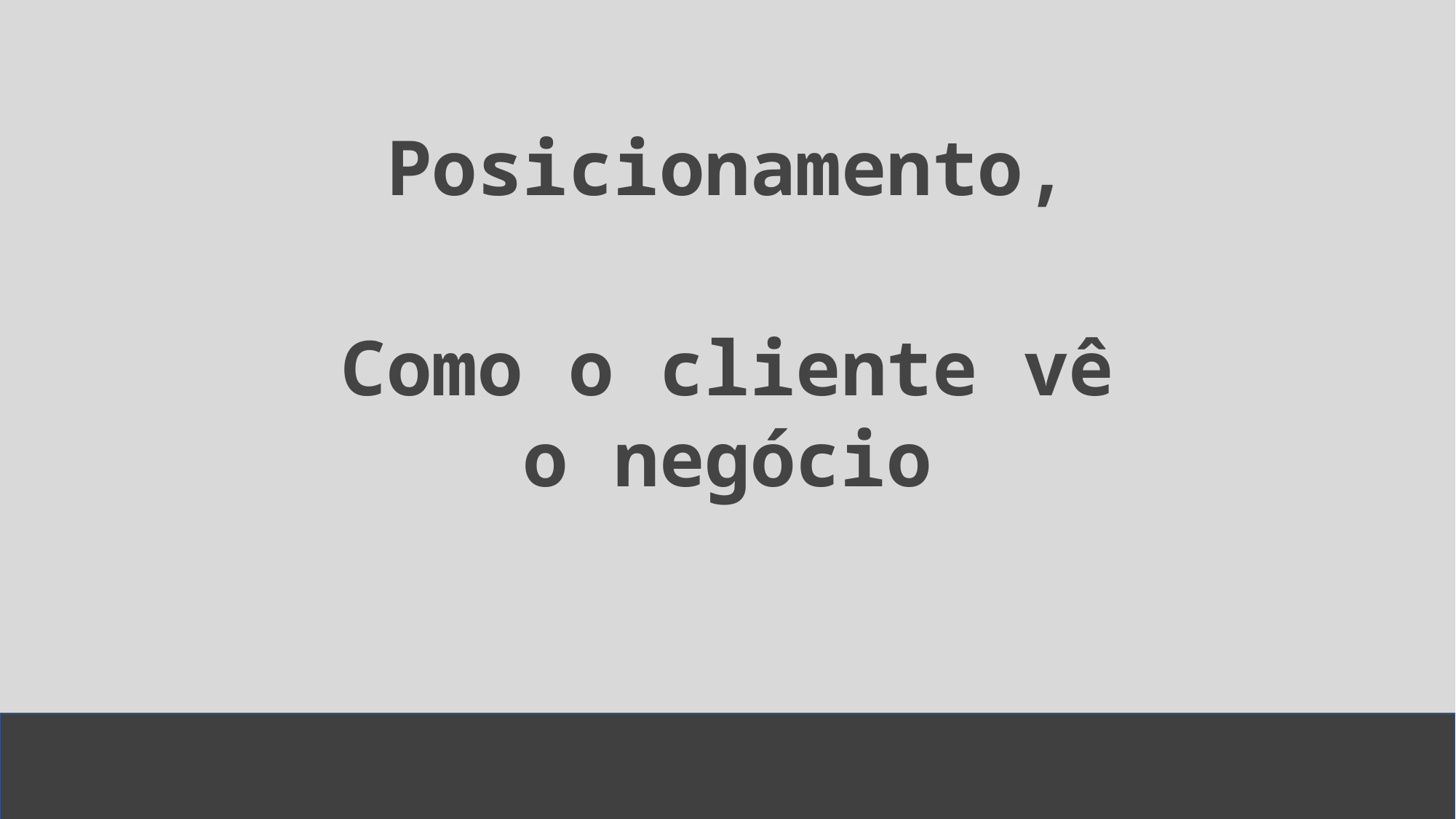

Posicionamento,
Como o cliente vê o negócio